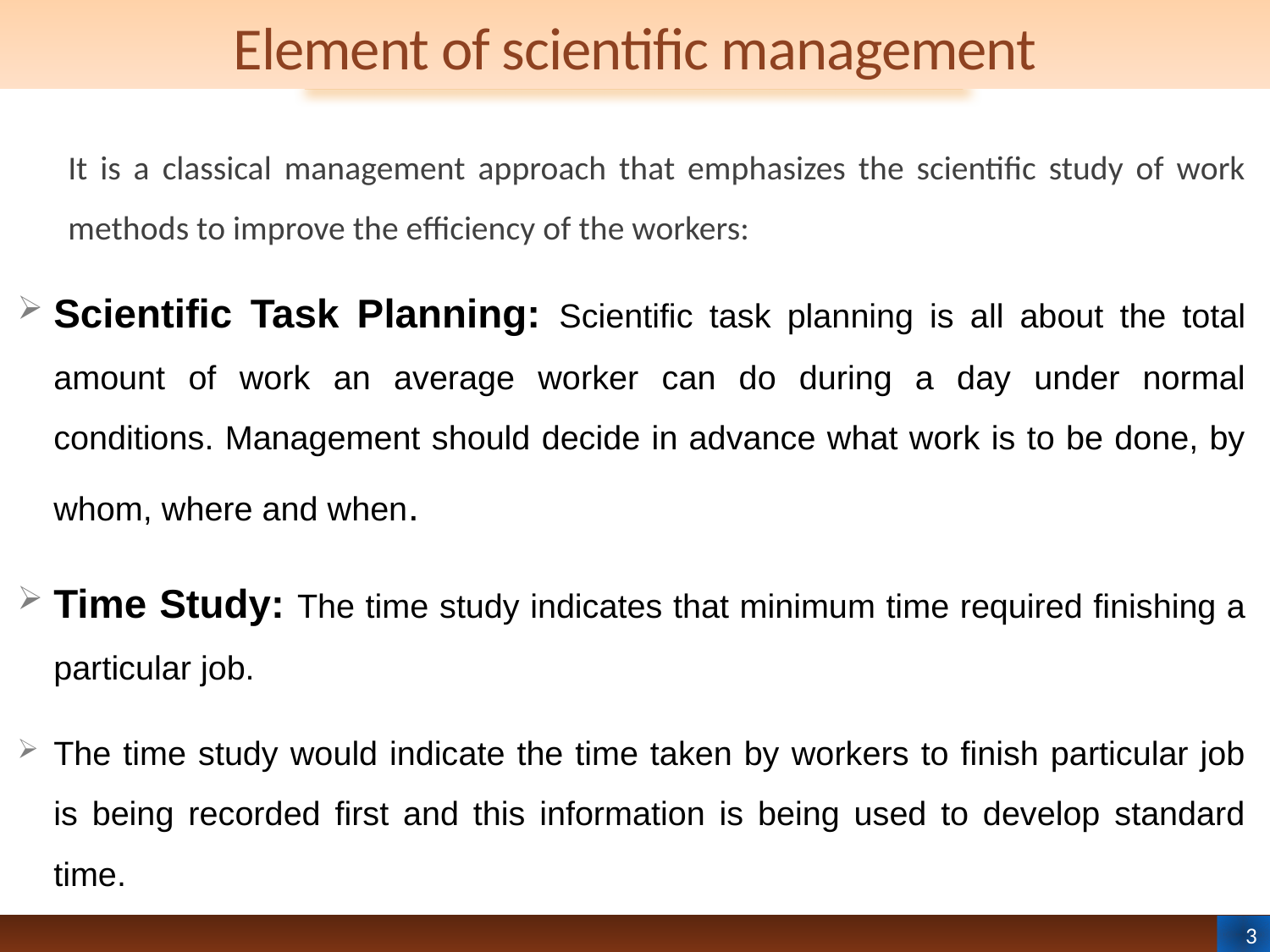

# Element of scientific management
It is a classical management approach that emphasizes the scientific study of work methods to improve the efficiency of the workers:
Scientific Task Planning: Scientific task planning is all about the total amount of work an average worker can do during a day under normal conditions. Management should decide in advance what work is to be done, by whom, where and when.
Time Study: The time study indicates that minimum time required finishing a particular job.
The time study would indicate the time taken by workers to finish particular job is being recorded first and this information is being used to develop standard time.
3